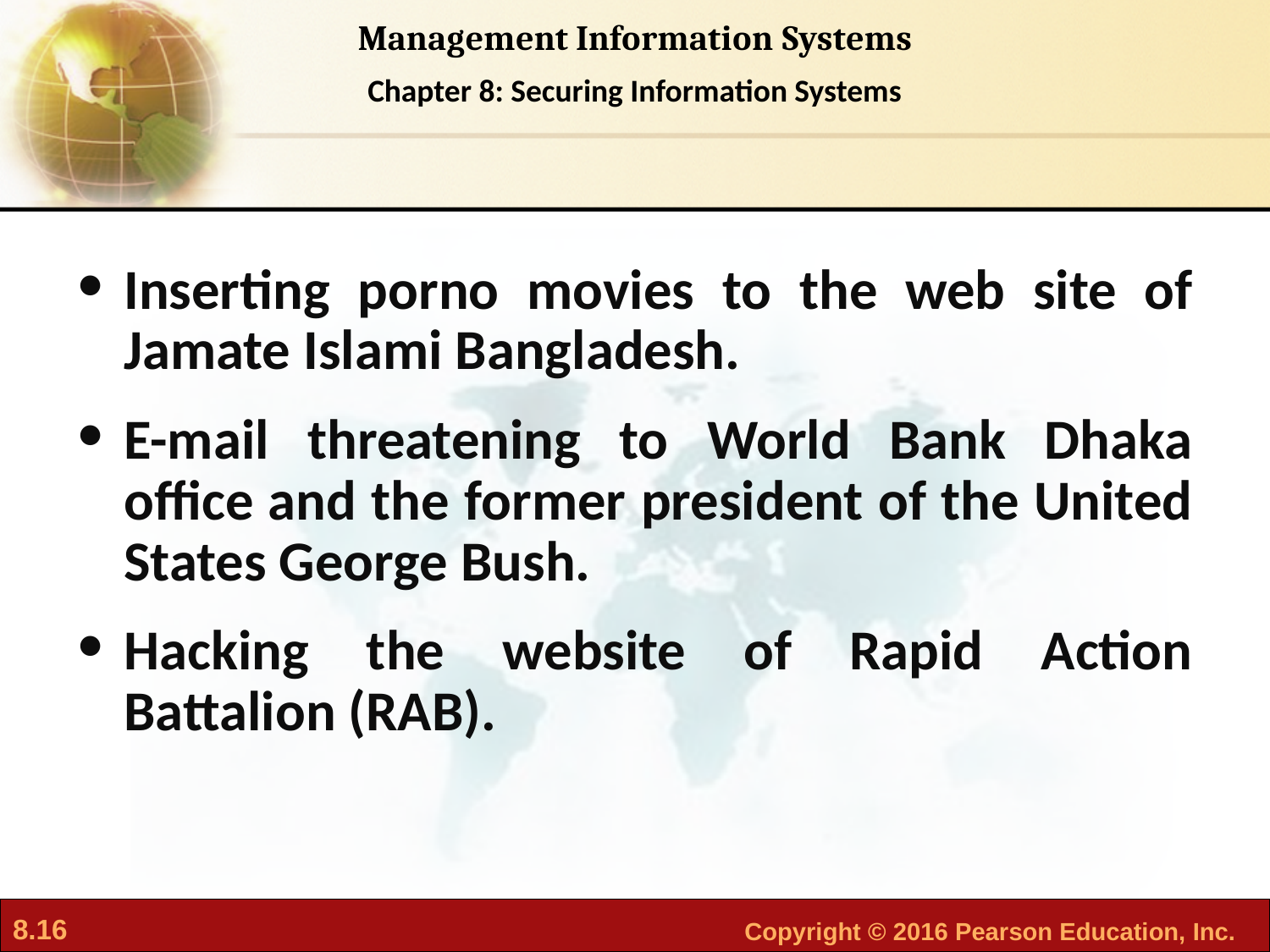

Inserting porno movies to the web site of Jamate Islami Bangladesh.
E-mail threatening to World Bank Dhaka office and the former president of the United States George Bush.
Hacking the website of Rapid Action Battalion (RAB).